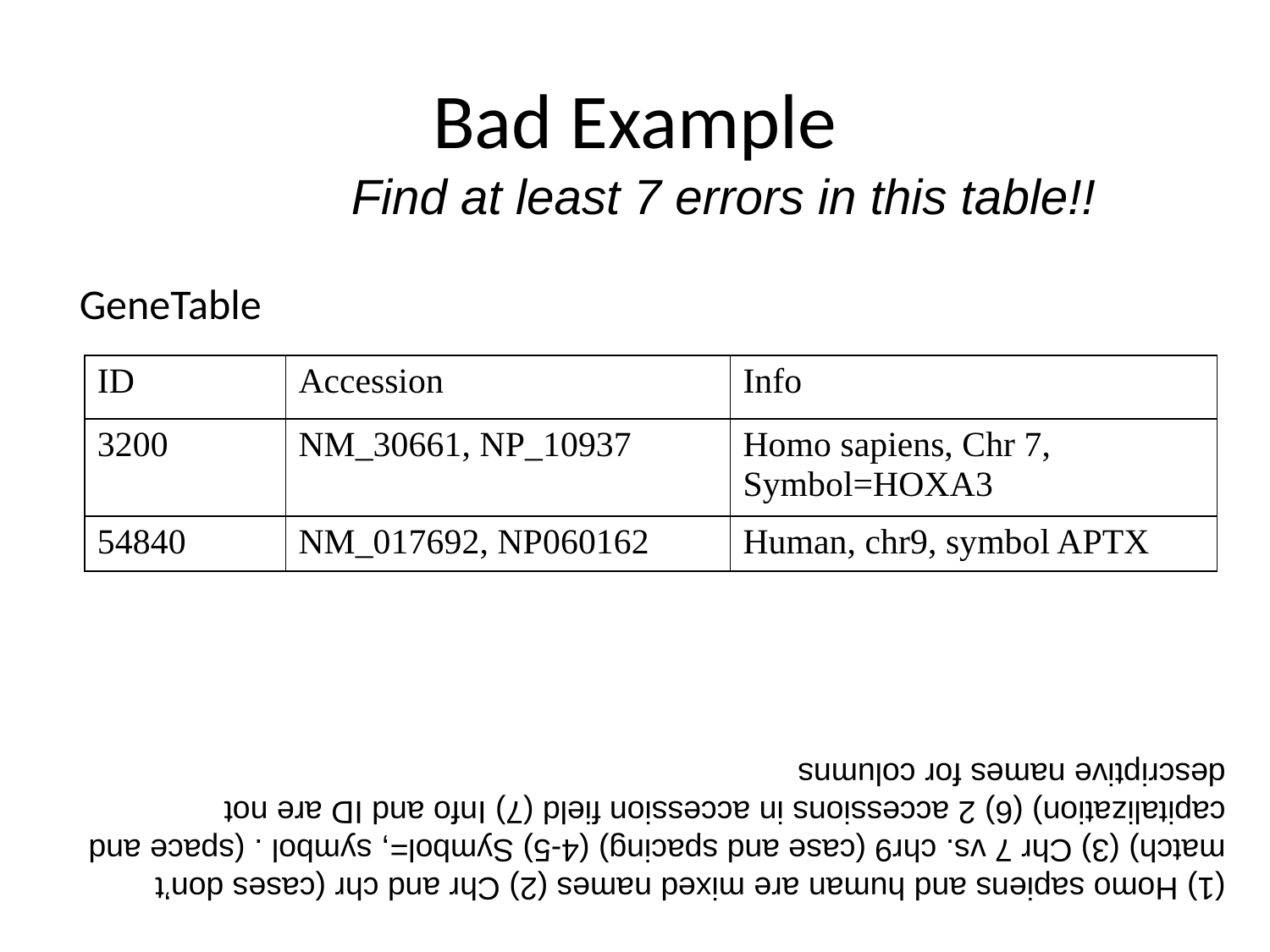

# Bad Example
Find at least 7 errors in this table!!
GeneTable
| ID | Accession | Info |
| --- | --- | --- |
| 3200 | NM\_30661, NP\_10937 | Homo sapiens, Chr 7, Symbol=HOXA3 |
| 54840 | NM\_017692, NP060162 | Human, chr9, symbol APTX |
(1) Homo sapiens and human are mixed names (2) Chr and chr (cases don’t match) (3) Chr 7 vs. chr9 (case and spacing) (4-5) Symbol=, symbol . (space and capitalization) (6) 2 accessions in accession field (7) Info and ID are not descriptive names for columns